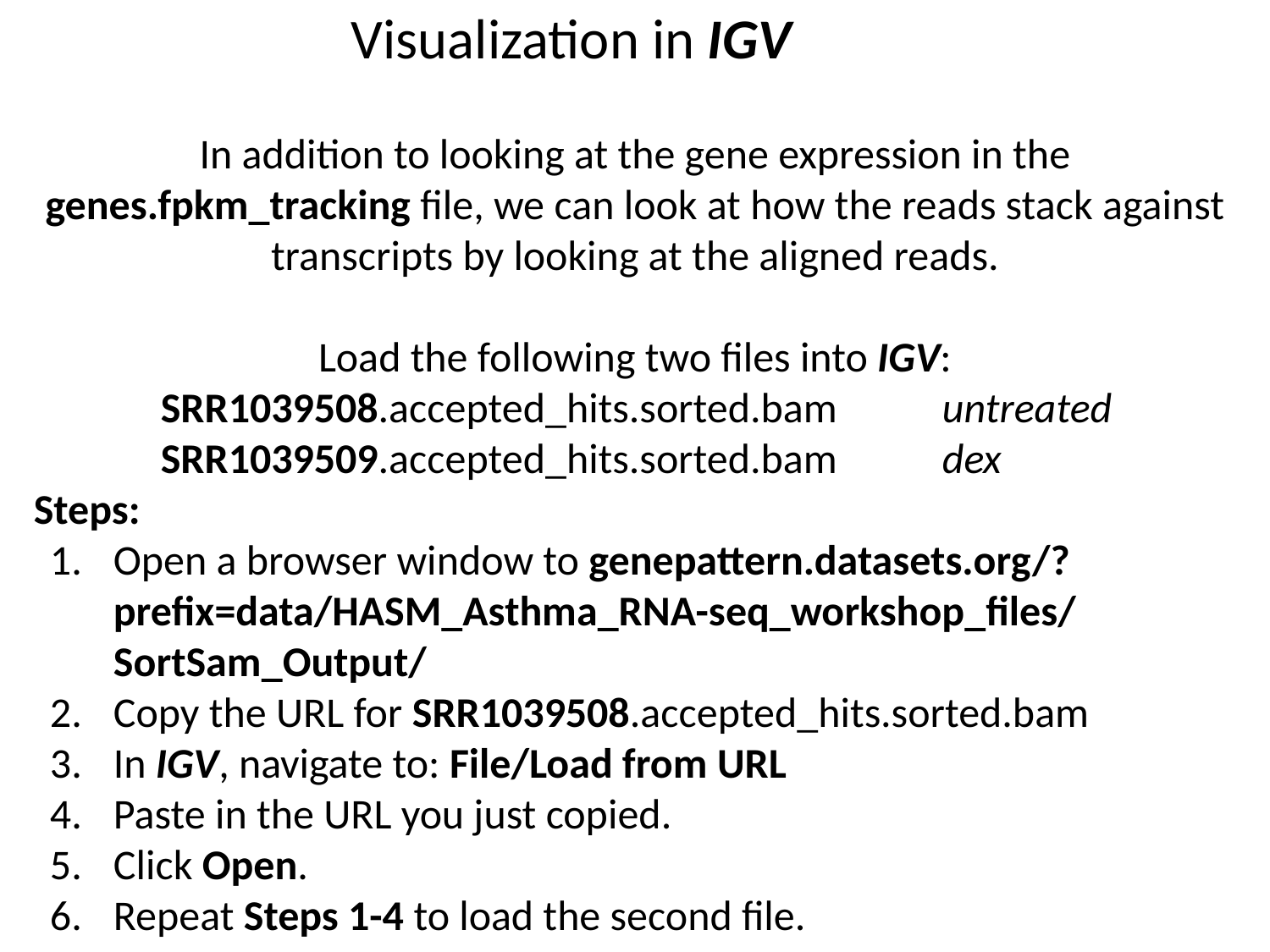

| Visualization in IGV |  |
| --- | --- |
In addition to looking at the gene expression in the genes.fpkm_tracking file, we can look at how the reads stack against transcripts by looking at the aligned reads.

Load the following two files into IGV:
SRR1039508.accepted_hits.sorted.bam           untreated
SRR1039509.accepted_hits.sorted.bam           dex
Steps:
Open a browser window to genepattern.datasets.org/?prefix=data/HASM_Asthma_RNA-seq_workshop_files/SortSam_Output/
Copy the URL for SRR1039508.accepted_hits.sorted.bam
In IGV, navigate to: File/Load from URL
Paste in the URL you just copied.
Click Open.
Repeat Steps 1-4 to load the second file.